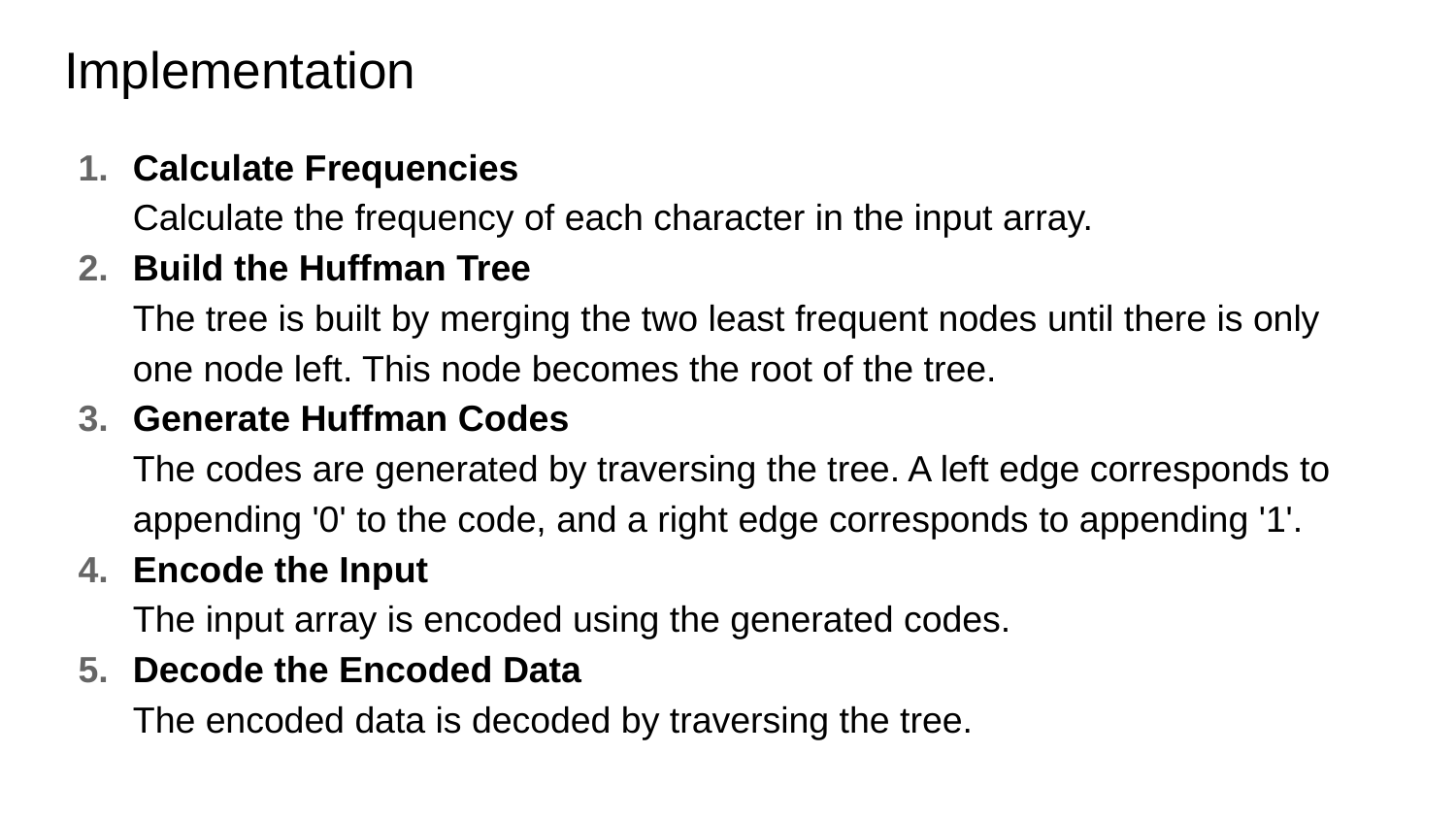

# Implementation
Calculate Frequencies
Calculate the frequency of each character in the input array.
Build the Huffman Tree
The tree is built by merging the two least frequent nodes until there is only one node left. This node becomes the root of the tree.
Generate Huffman Codes
The codes are generated by traversing the tree. A left edge corresponds to appending '0' to the code, and a right edge corresponds to appending '1'.
Encode the Input
The input array is encoded using the generated codes.
Decode the Encoded Data
The encoded data is decoded by traversing the tree.